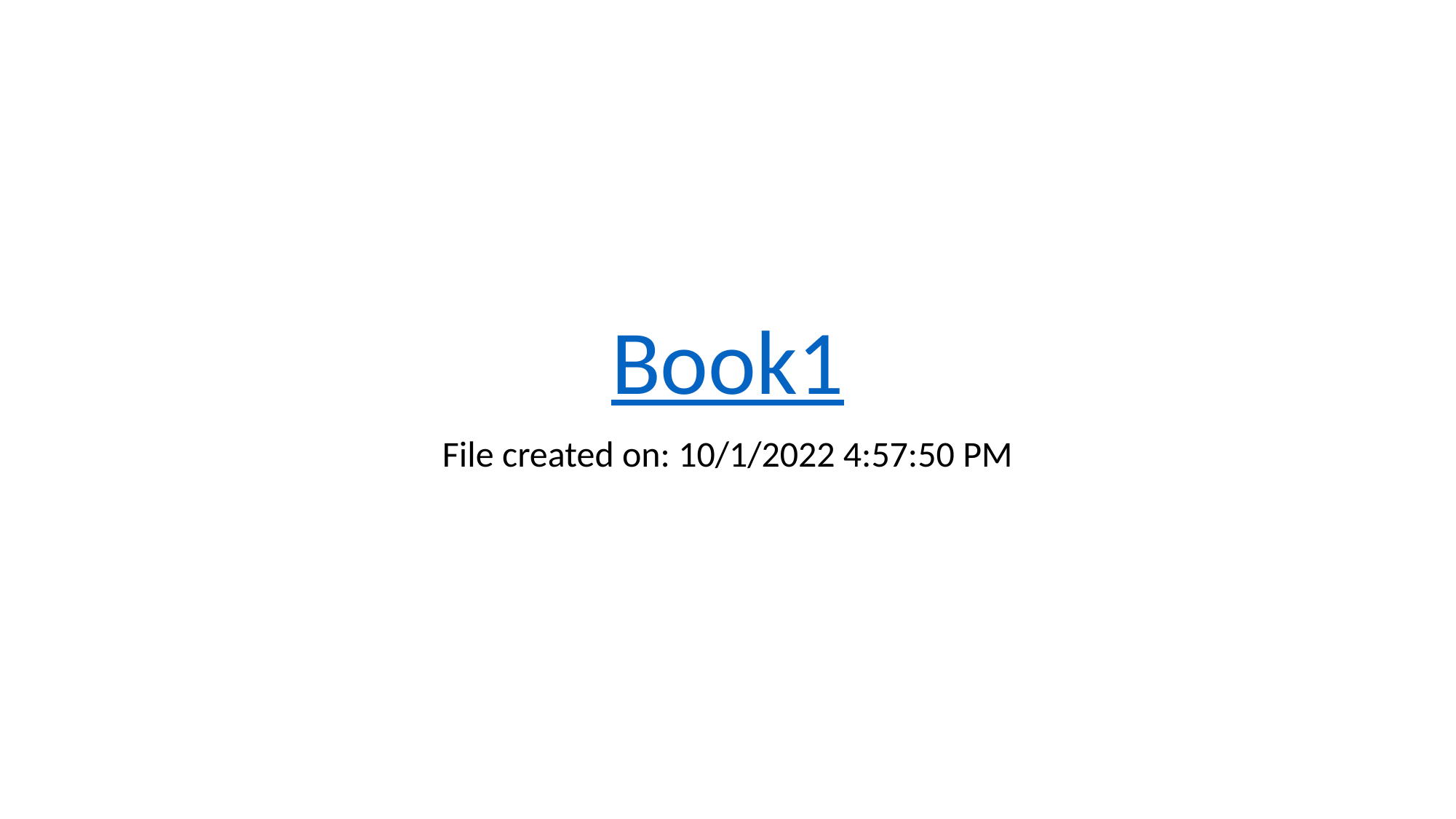

# Book1
File created on: 10/1/2022 4:57:50 PM